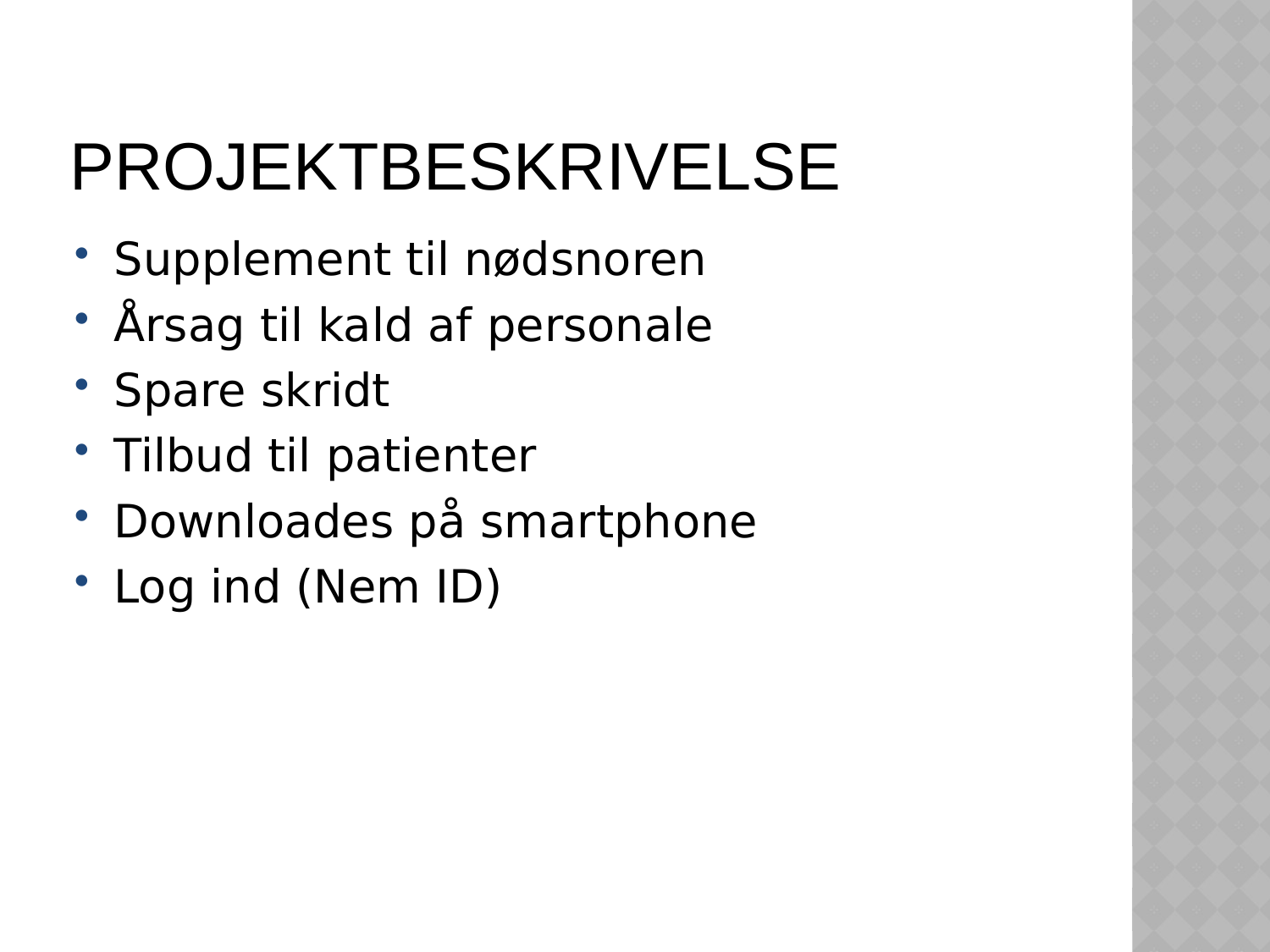

# Projektbeskrivelse
Supplement til nødsnoren
Årsag til kald af personale
Spare skridt
Tilbud til patienter
Downloades på smartphone
Log ind (Nem ID)